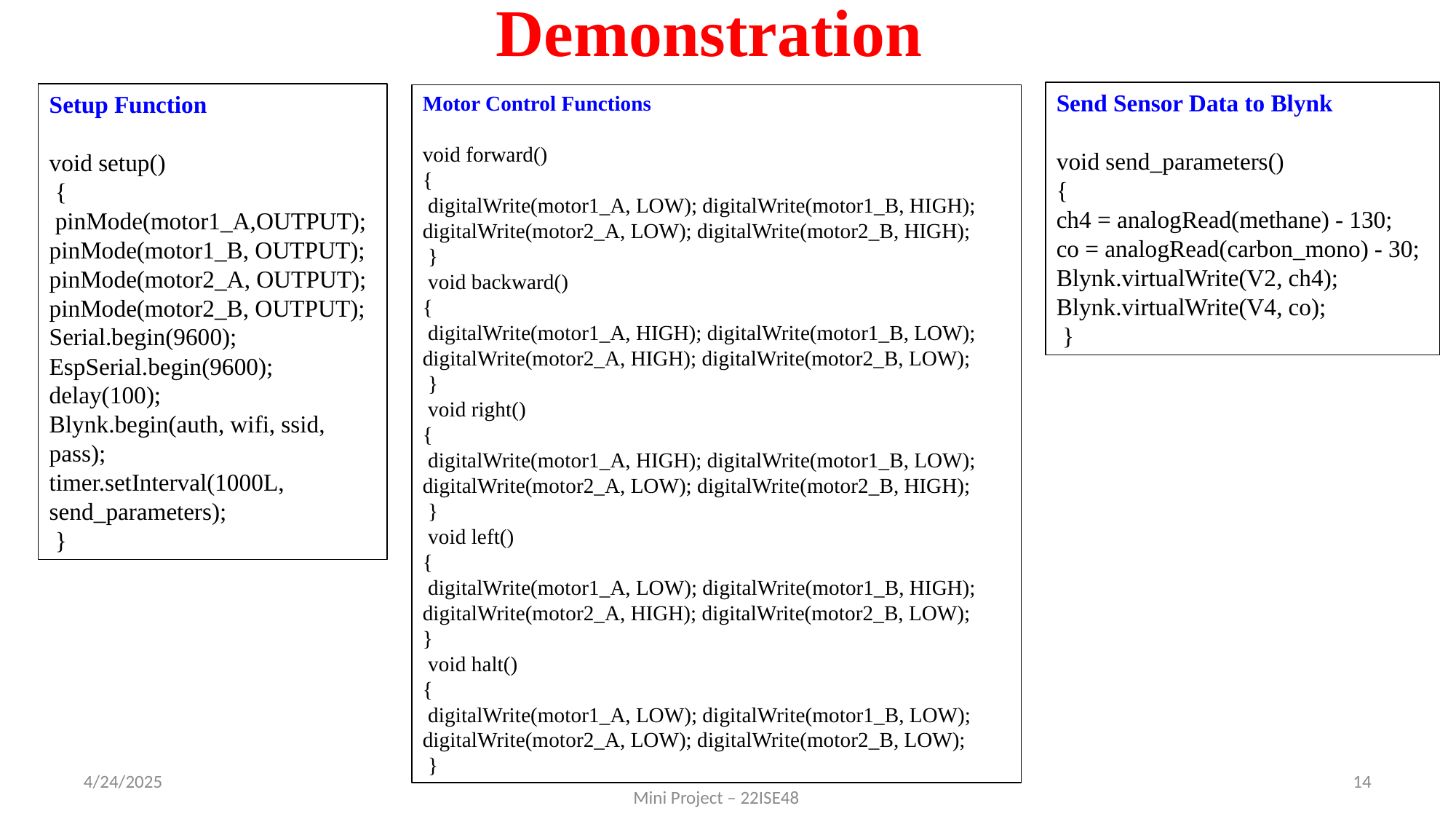

# Demonstration
Setup Function

void setup()
 {
 pinMode(motor1_A,OUTPUT);
pinMode(motor1_B, OUTPUT);
pinMode(motor2_A, OUTPUT);
pinMode(motor2_B, OUTPUT);
Serial.begin(9600);
EspSerial.begin(9600);
delay(100);
Blynk.begin(auth, wifi, ssid, pass);
timer.setInterval(1000L,
send_parameters);
 }
Motor Control Functions

void forward()
{
 digitalWrite(motor1_A, LOW); digitalWrite(motor1_B, HIGH);
digitalWrite(motor2_A, LOW); digitalWrite(motor2_B, HIGH);
 }
 void backward()
{
 digitalWrite(motor1_A, HIGH); digitalWrite(motor1_B, LOW);
digitalWrite(motor2_A, HIGH); digitalWrite(motor2_B, LOW);
 }
 void right()
{
 digitalWrite(motor1_A, HIGH); digitalWrite(motor1_B, LOW);
digitalWrite(motor2_A, LOW); digitalWrite(motor2_B, HIGH);
 }
 void left()
{
 digitalWrite(motor1_A, LOW); digitalWrite(motor1_B, HIGH);
digitalWrite(motor2_A, HIGH); digitalWrite(motor2_B, LOW);
}
 void halt()
{
 digitalWrite(motor1_A, LOW); digitalWrite(motor1_B, LOW);
digitalWrite(motor2_A, LOW); digitalWrite(motor2_B, LOW);
 }
Send Sensor Data to Blynk

void send_parameters()
{
ch4 = analogRead(methane) - 130;
co = analogRead(carbon_mono) - 30;
Blynk.virtualWrite(V2, ch4);
Blynk.virtualWrite(V4, co);
 }

4/24/2025
14
Mini Project – 22ISE48